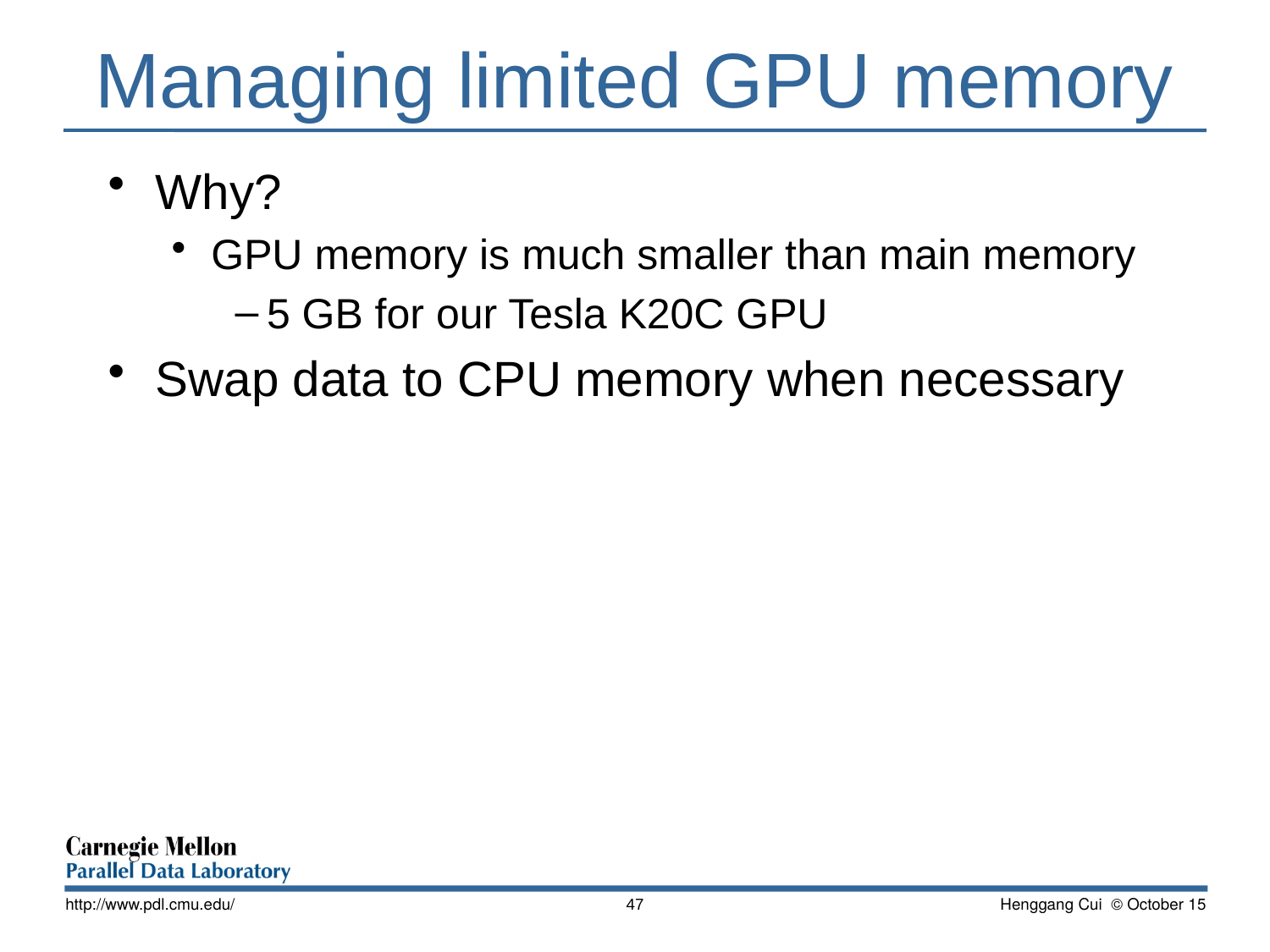

# Managing limited GPU memory
Why?
GPU memory is much smaller than main memory
5 GB for our Tesla K20C GPU
Swap data to CPU memory when necessary
http://www.pdl.cmu.edu/
47
   Henggang Cui  © October 15